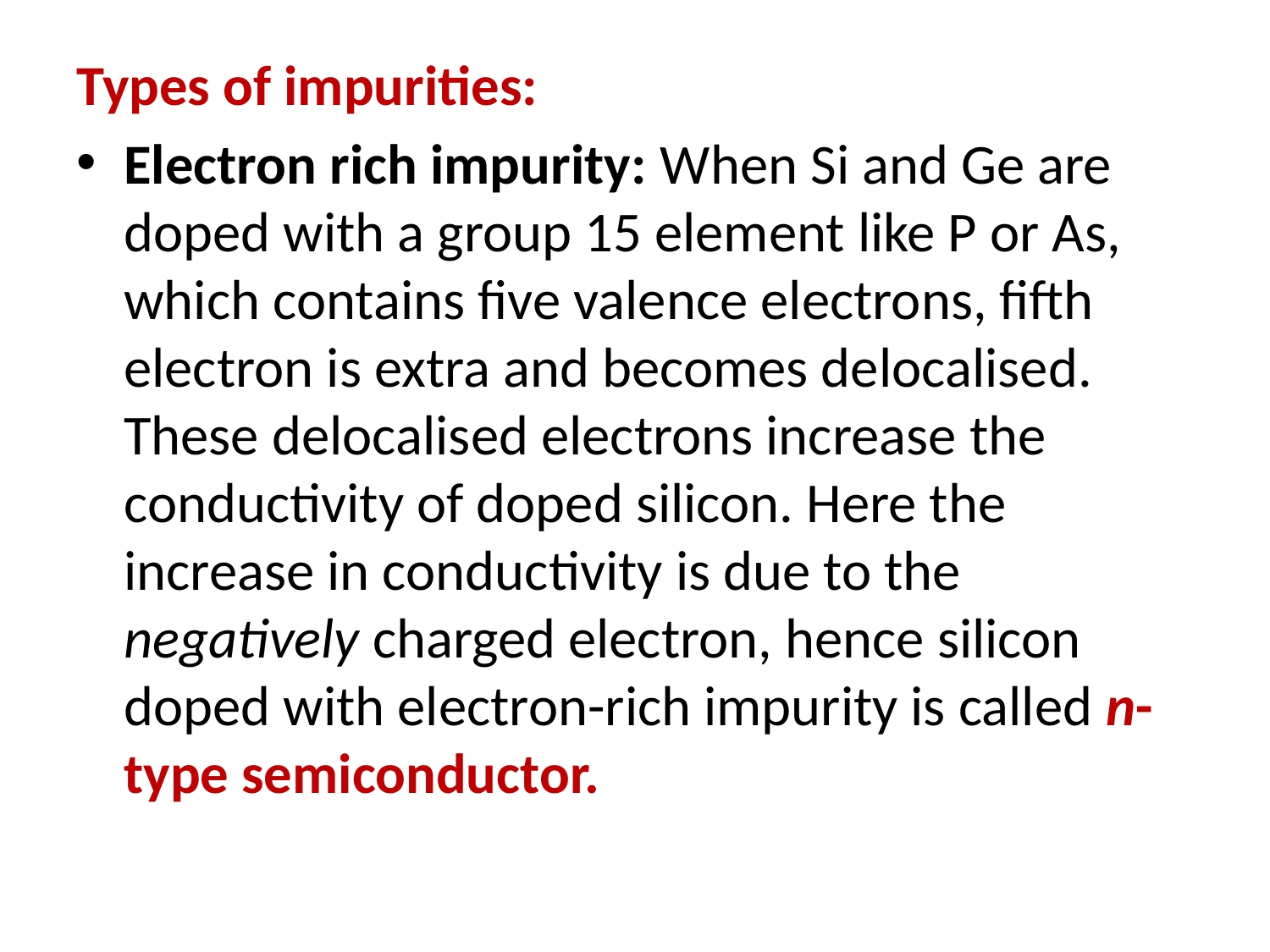

#
Types of impurities:
Electron rich impurity: When Si and Ge are doped with a group 15 element like P or As, which contains five valence electrons, fifth electron is extra and becomes delocalised. These delocalised electrons increase the conductivity of doped silicon. Here the increase in conductivity is due to the negatively charged electron, hence silicon doped with electron-rich impurity is called n-type semiconductor.